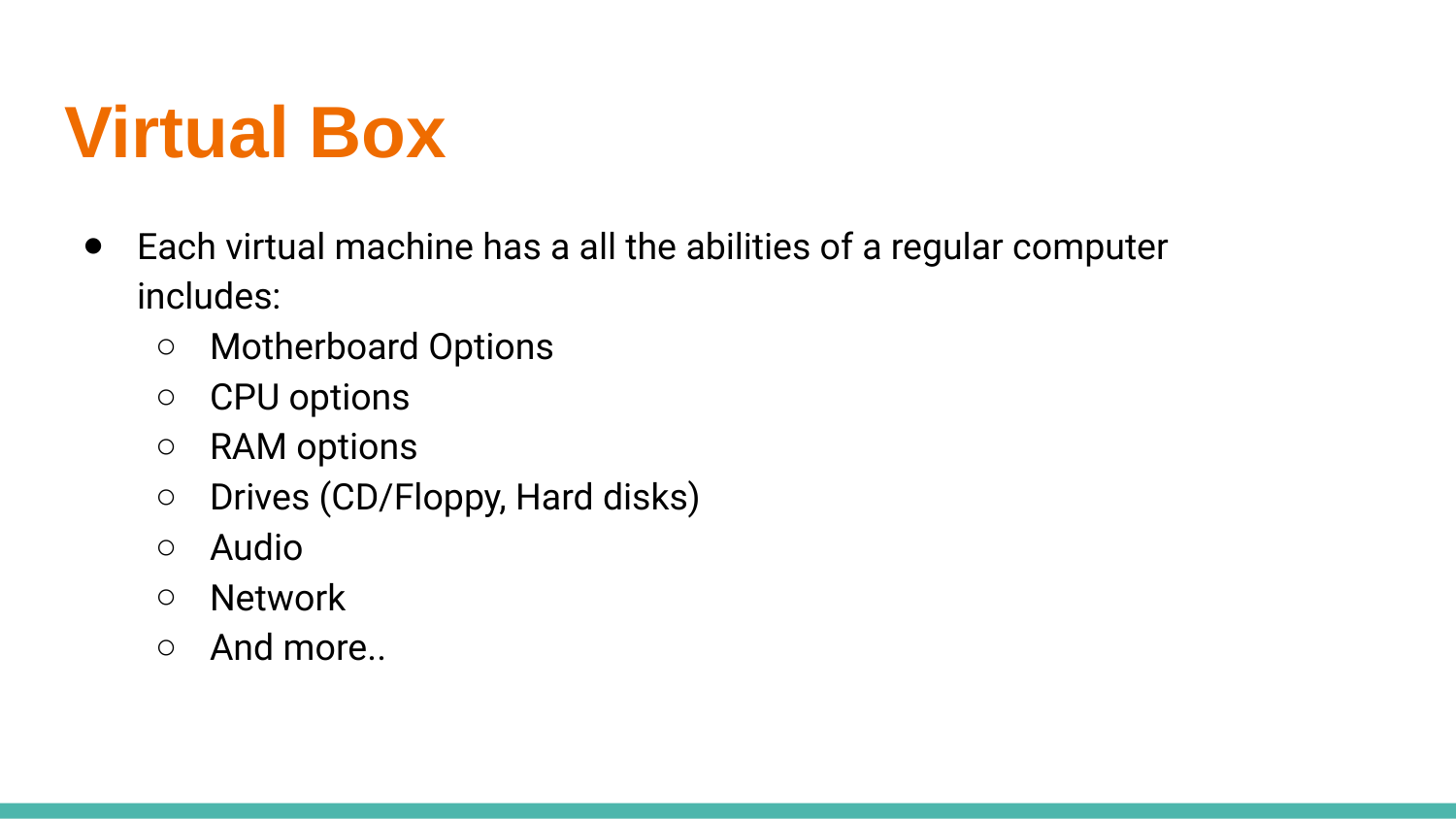

# Virtual Box
Each virtual machine has a all the abilities of a regular computer
includes:
Motherboard Options
CPU options
RAM options
Drives (CD/Floppy, Hard disks)
Audio
Network
And more..